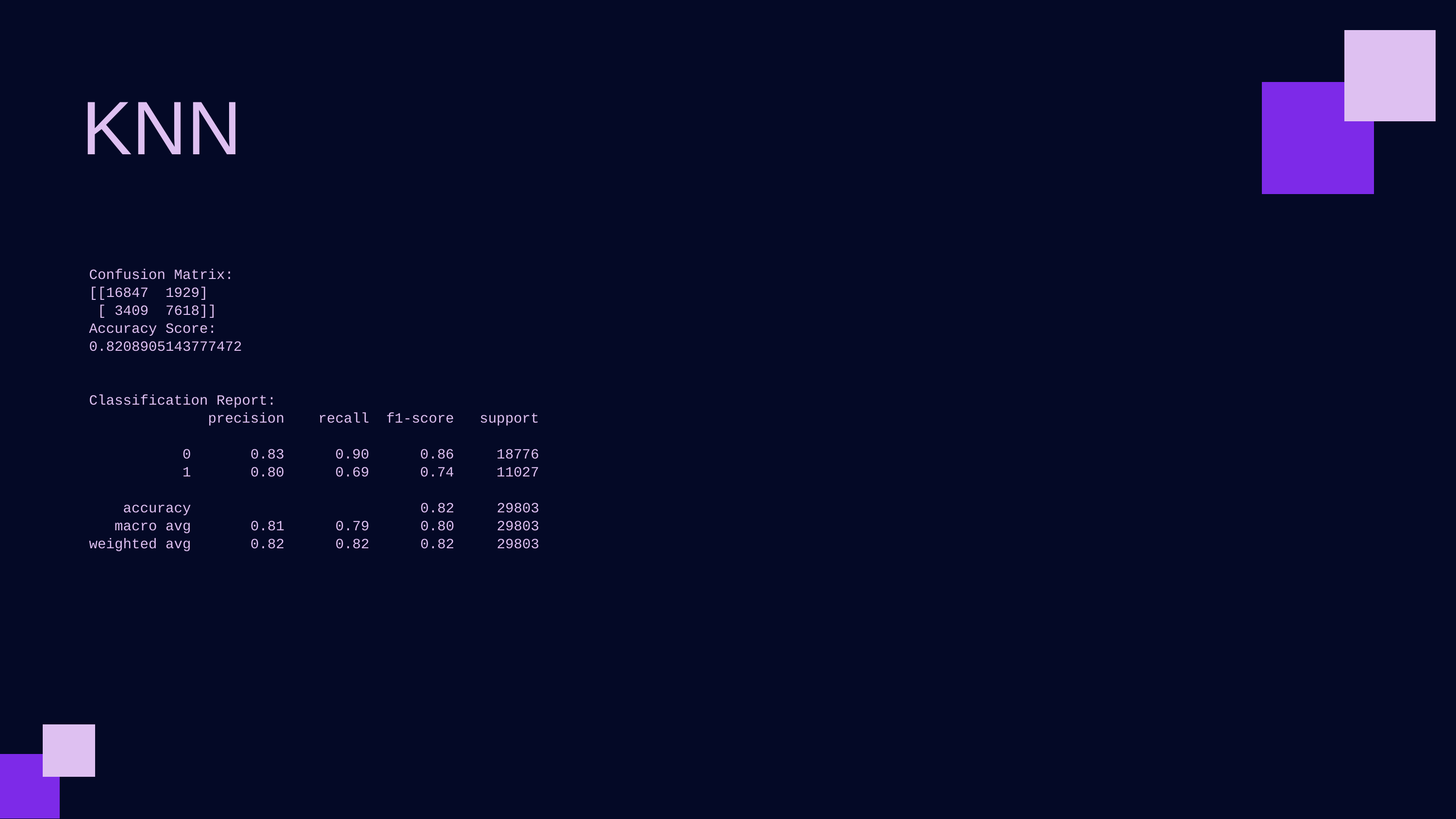

KNN
Confusion Matrix:
[[16847  1929]
 [ 3409  7618]]
Accuracy Score:
0.8208905143777472

Classification Report:
              precision    recall  f1-score   support

           0       0.83      0.90      0.86     18776
           1       0.80      0.69      0.74     11027

    accuracy                           0.82     29803
   macro avg       0.81      0.79      0.80     29803
weighted avg       0.82      0.82      0.82     29803